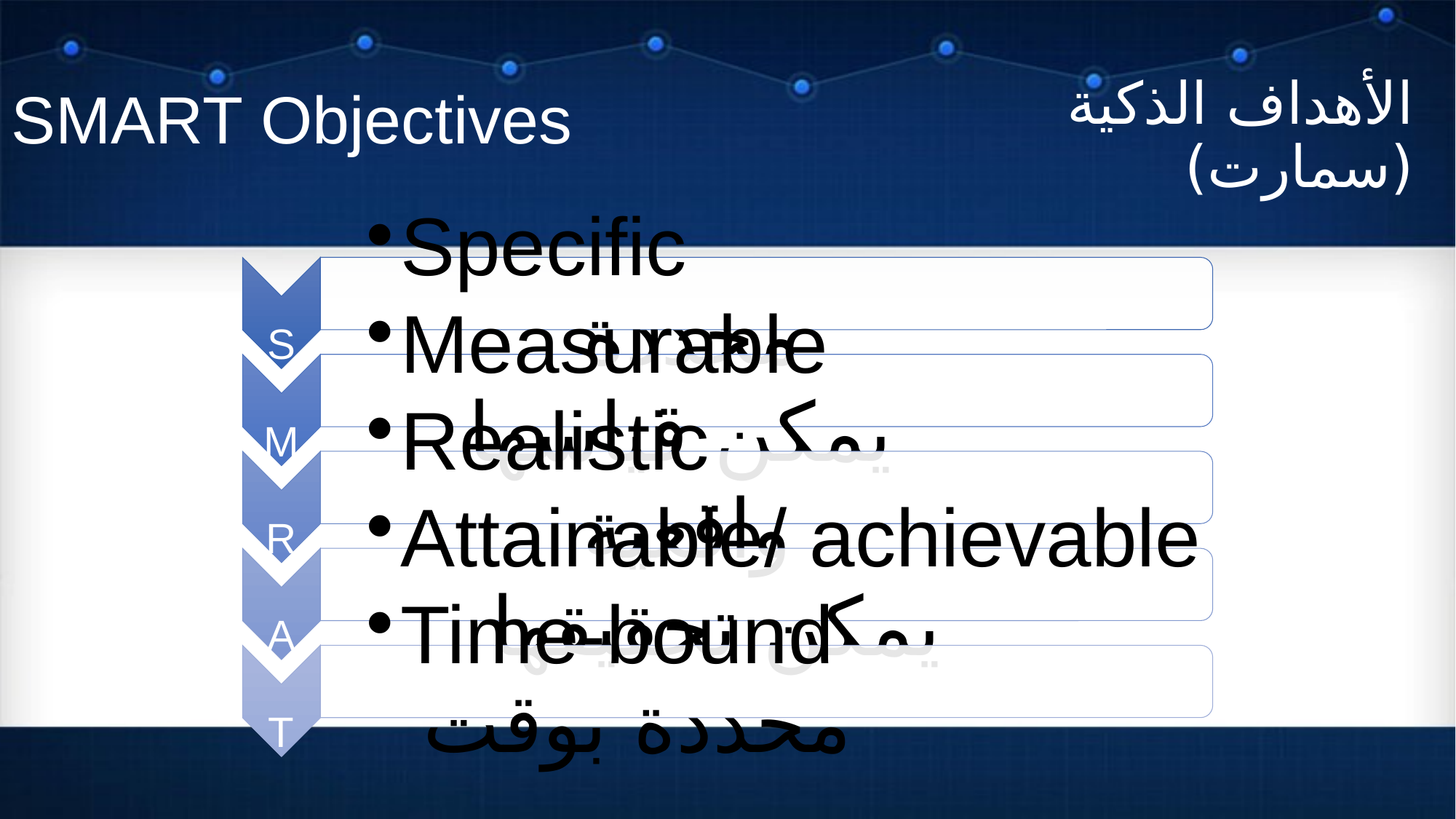

# SMART Objectives
الأهداف الذكية (سمارت)

S
Specific                               محددة

M
Measurable                    يمكن قياسها

R
Realistic                              واقعية

A
Attainable/ achievable     يمكن تحقيقها

T
Time-bound                  محددة بوقت